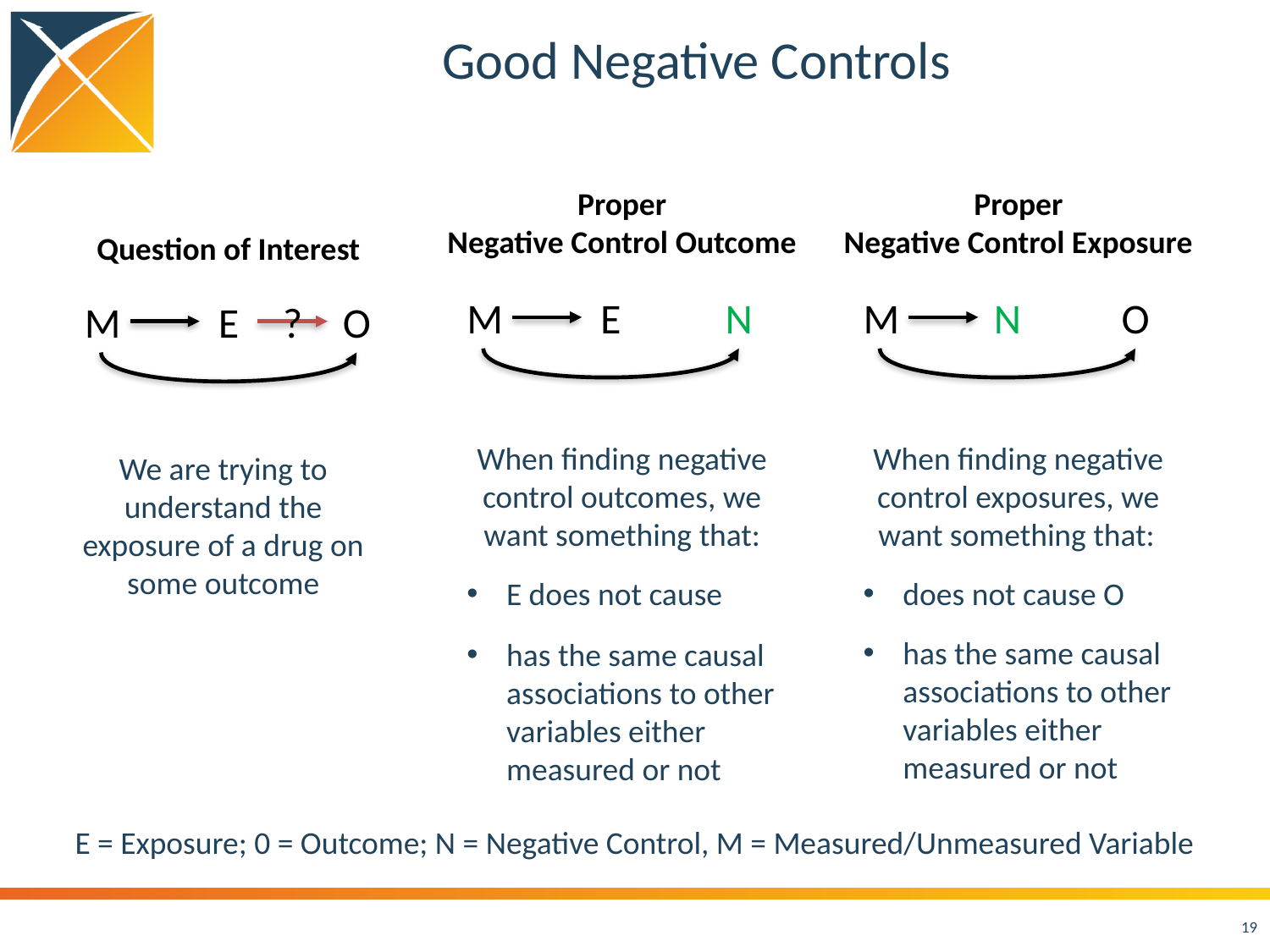

# Good Negative Controls
Proper
Negative Control Outcome
E
N
M

When finding negative control outcomes, we want something that:
E does not cause
has the same causal associations to other variables either measured or not
Proper
Negative Control Exposure
N
O
M

When finding negative control exposures, we want something that:
does not cause O
has the same causal associations to other variables either measured or not
Question of Interest
?
E
O
M

We are trying to understand the exposure of a drug on some outcome
E = Exposure; 0 = Outcome; N = Negative Control, M = Measured/Unmeasured Variable
19